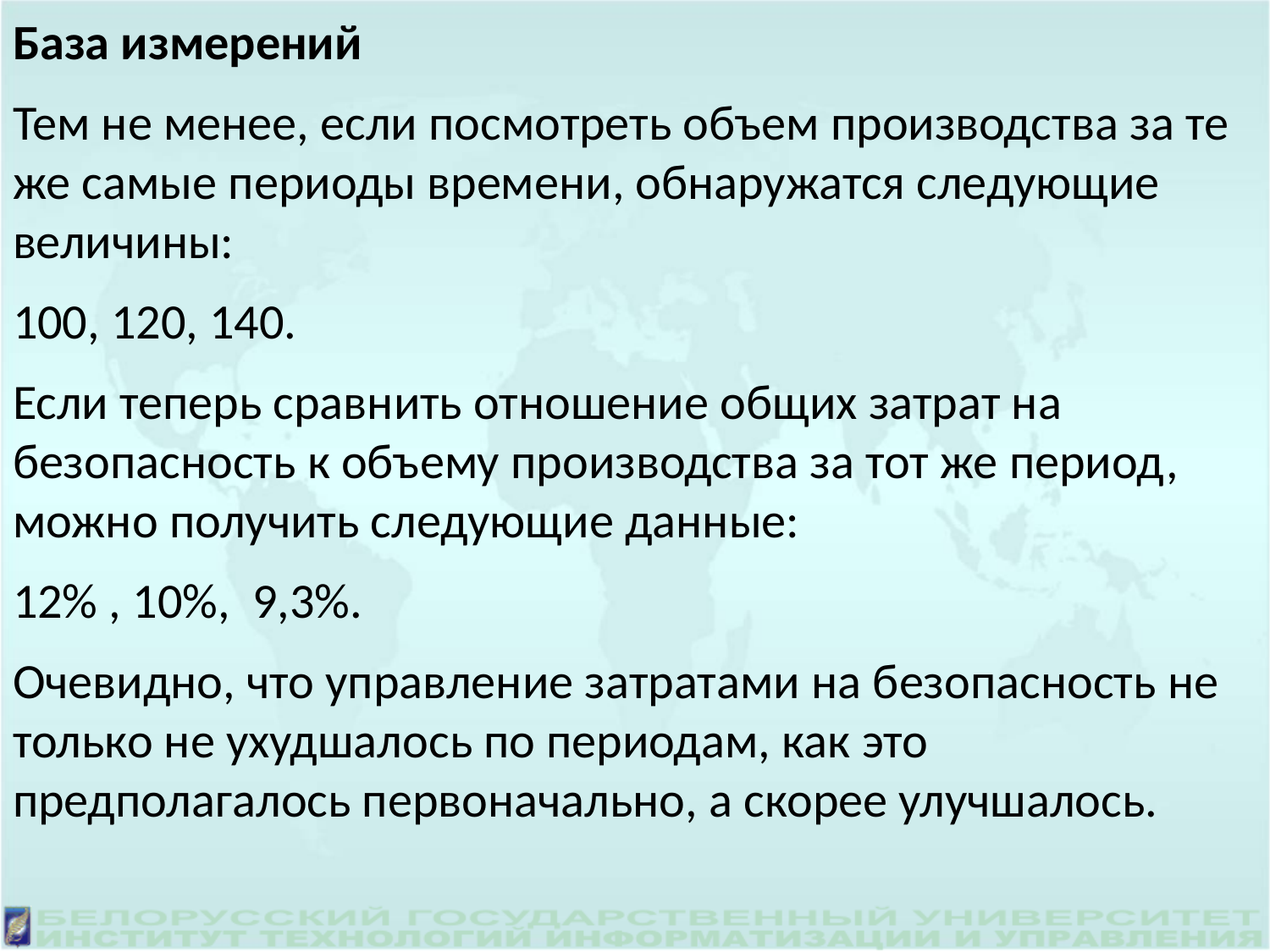

База измерений
Тем не менее, если посмотреть объем производства за те же самые периоды времени, обнаружатся следующие величины:
100, 120, 140.
Если теперь сравнить отношение общих затрат на безопасность к объему производства за тот же период, можно получить следующие данные:
12% , 10%,  9,3%.
Очевидно, что управление затратами на безопасность не только не ухудшалось по периодам, как это предполагалось первоначально, а скорее улучшалось.